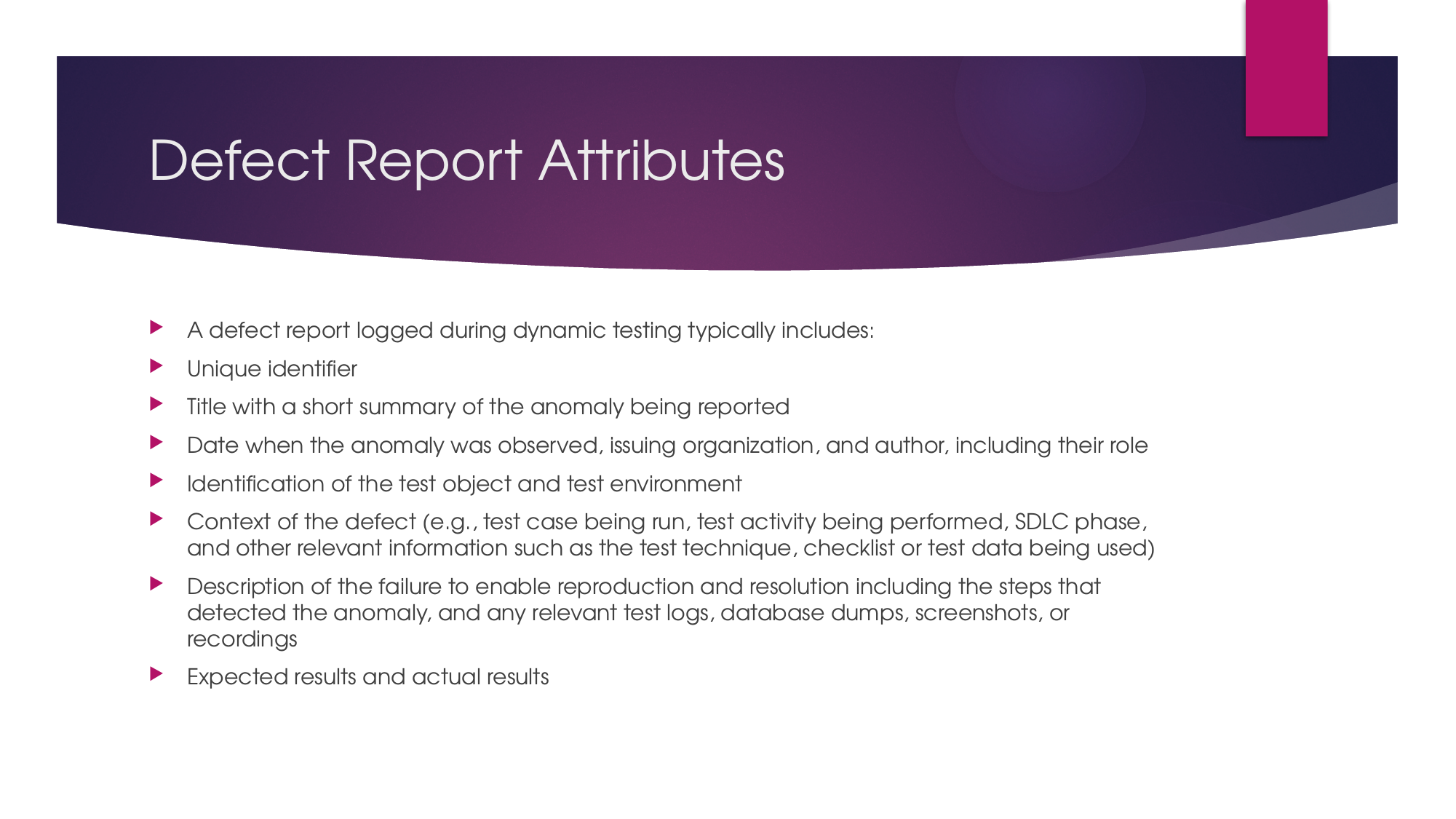

# Defect Report Attributes
A defect report logged during dynamic testing typically includes:
Unique identifier
Title with a short summary of the anomaly being reported
Date when the anomaly was observed, issuing organization, and author, including their role
Identification of the test object and test environment
Context of the defect (e.g., test case being run, test activity being performed, SDLC phase, and other relevant information such as the test technique, checklist or test data being used)
Description of the failure to enable reproduction and resolution including the steps that detected the anomaly, and any relevant test logs, database dumps, screenshots, or recordings
Expected results and actual results